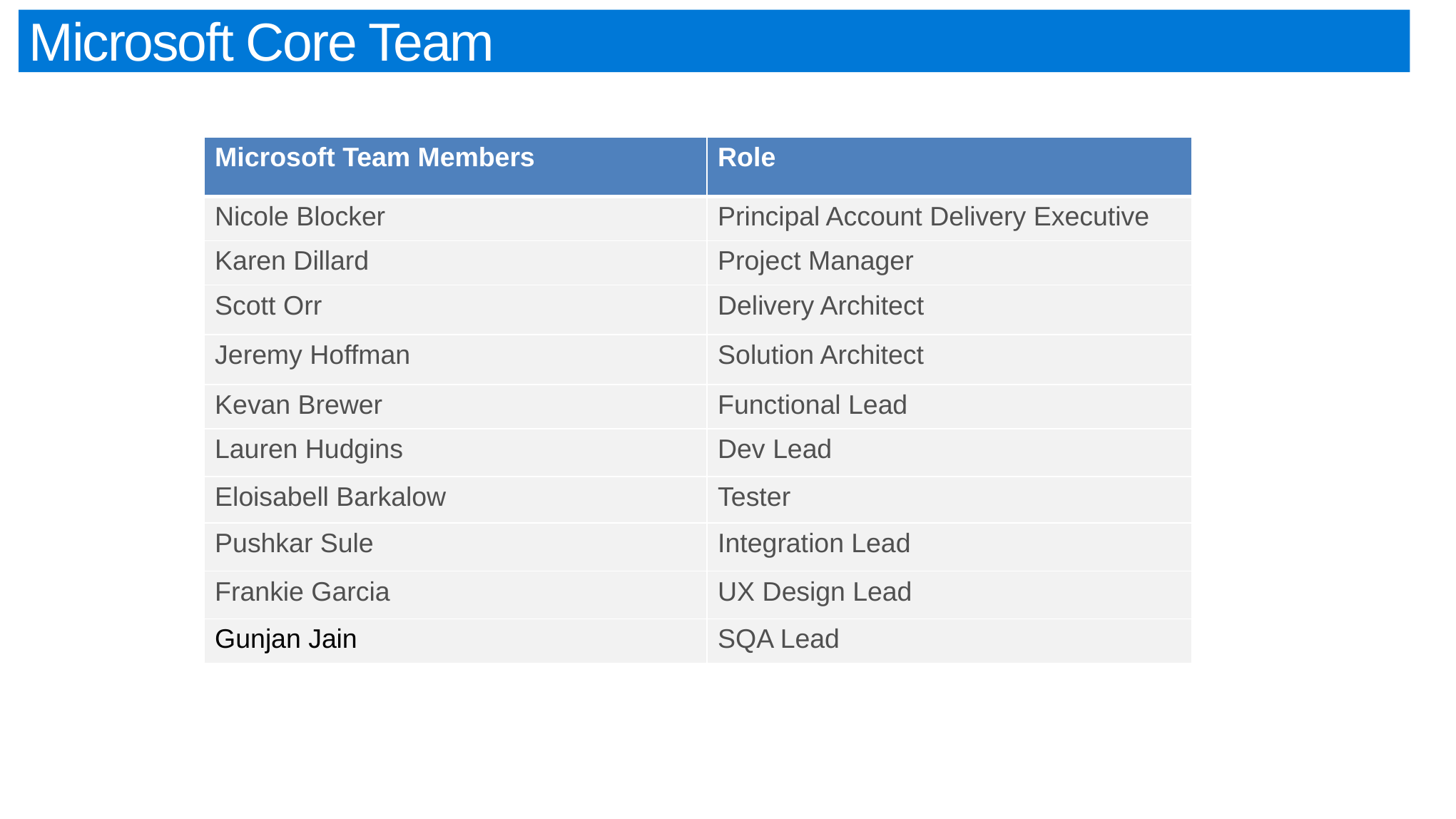

Microsoft Core Team

| Microsoft Team Members | Role |
| --- | --- |
| Nicole Blocker | Principal Account Delivery Executive |
| Karen Dillard | Project Manager |
| Scott Orr | Delivery Architect |
| Jeremy Hoffman | Solution Architect |
| Kevan Brewer | Functional Lead |
| Lauren Hudgins | Dev Lead |
| Eloisabell Barkalow | Tester |
| Pushkar Sule | Integration Lead |
| Frankie Garcia | UX Design Lead |
| Gunjan Jain | SQA Lead |